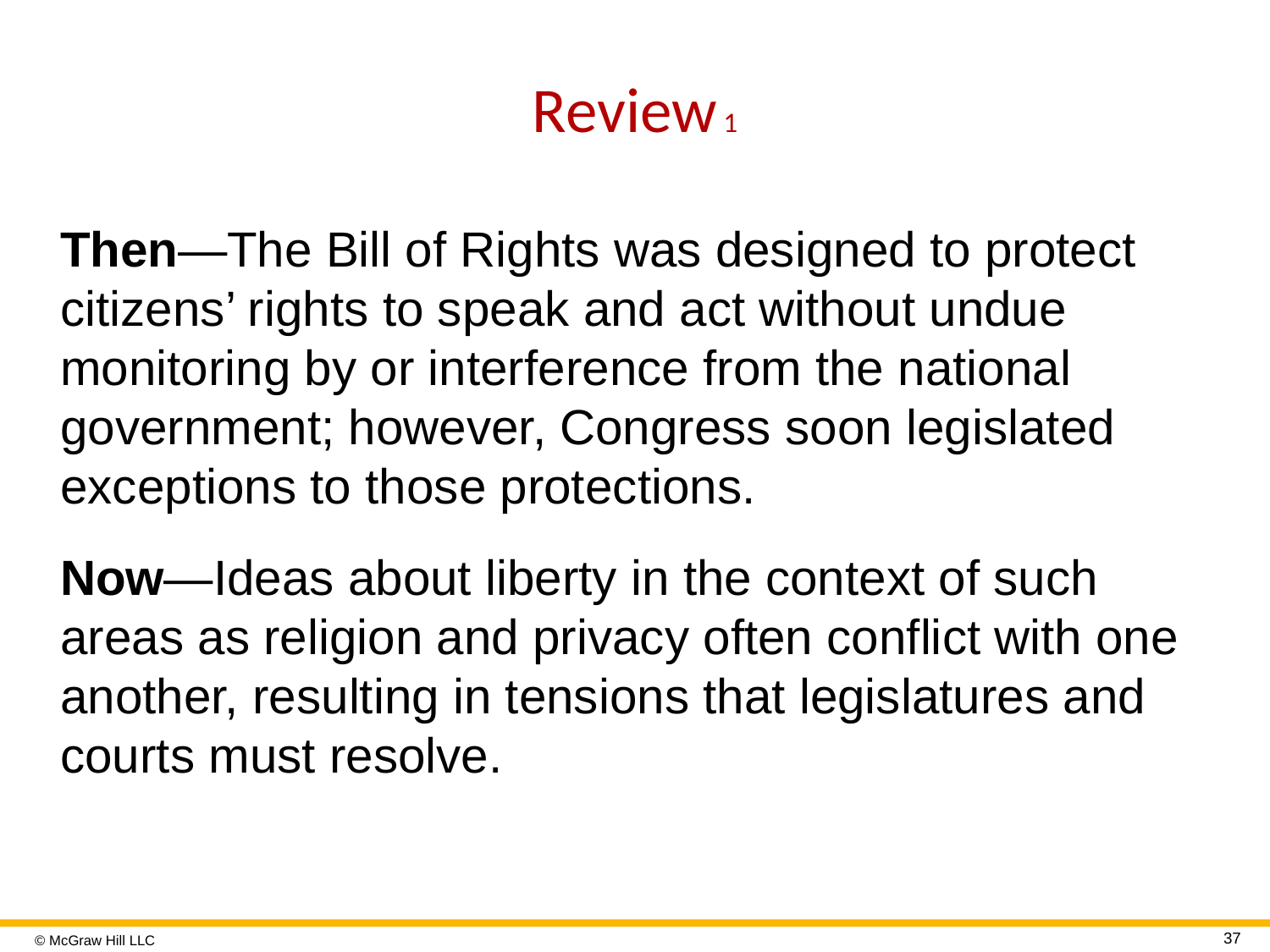

# Review 1
Then—The Bill of Rights was designed to protect citizens’ rights to speak and act without undue monitoring by or interference from the national government; however, Congress soon legislated exceptions to those protections.
Now—Ideas about liberty in the context of such areas as religion and privacy often conflict with one another, resulting in tensions that legislatures and courts must resolve.

37